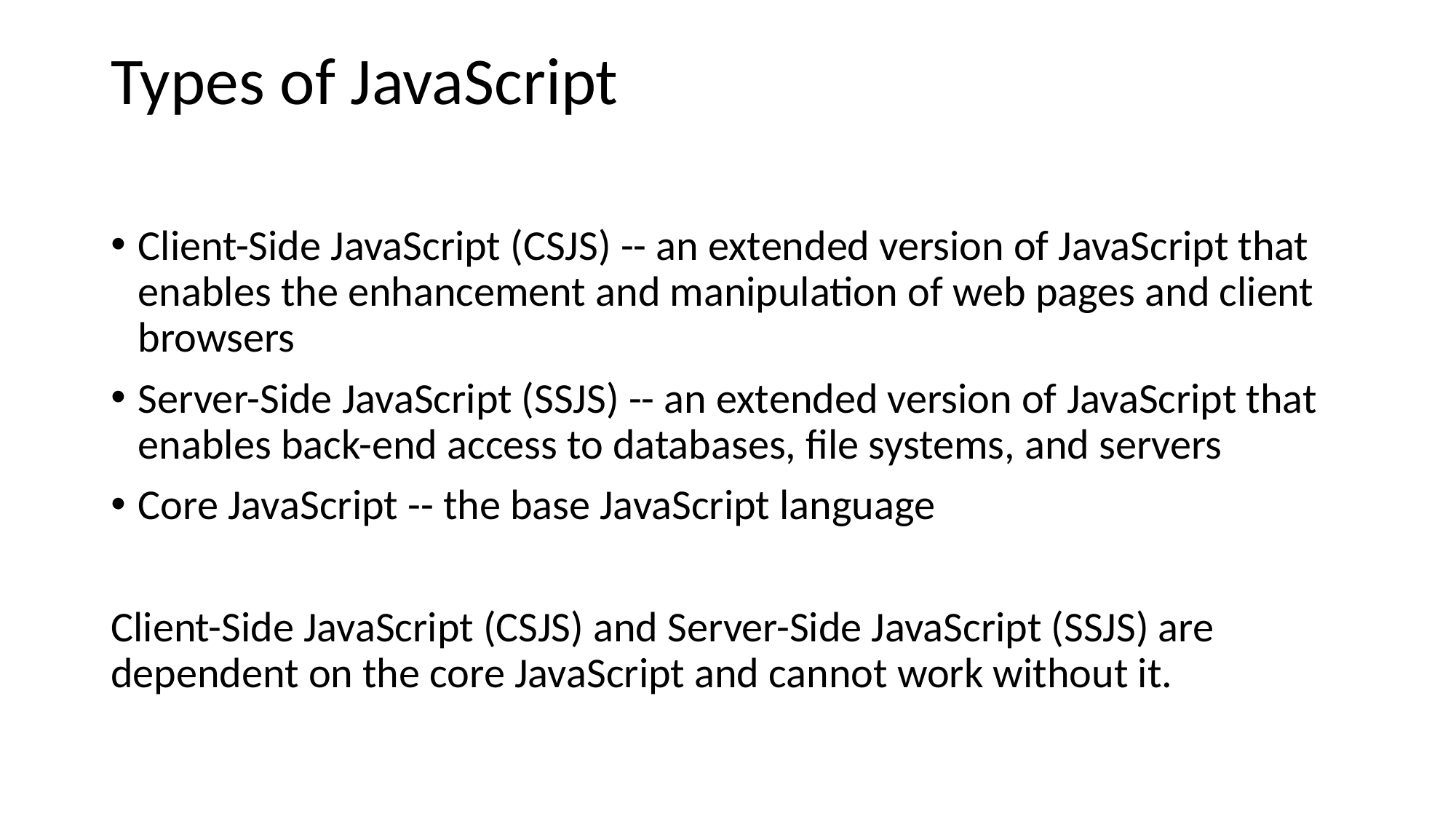

# Types of JavaScript
Client-Side JavaScript (CSJS) -- an extended version of JavaScript that enables the enhancement and manipulation of web pages and client browsers
Server-Side JavaScript (SSJS) -- an extended version of JavaScript that enables back-end access to databases, file systems, and servers
Core JavaScript -- the base JavaScript language

Client-Side JavaScript (CSJS) and Server-Side JavaScript (SSJS) are dependent on the core JavaScript and cannot work without it.